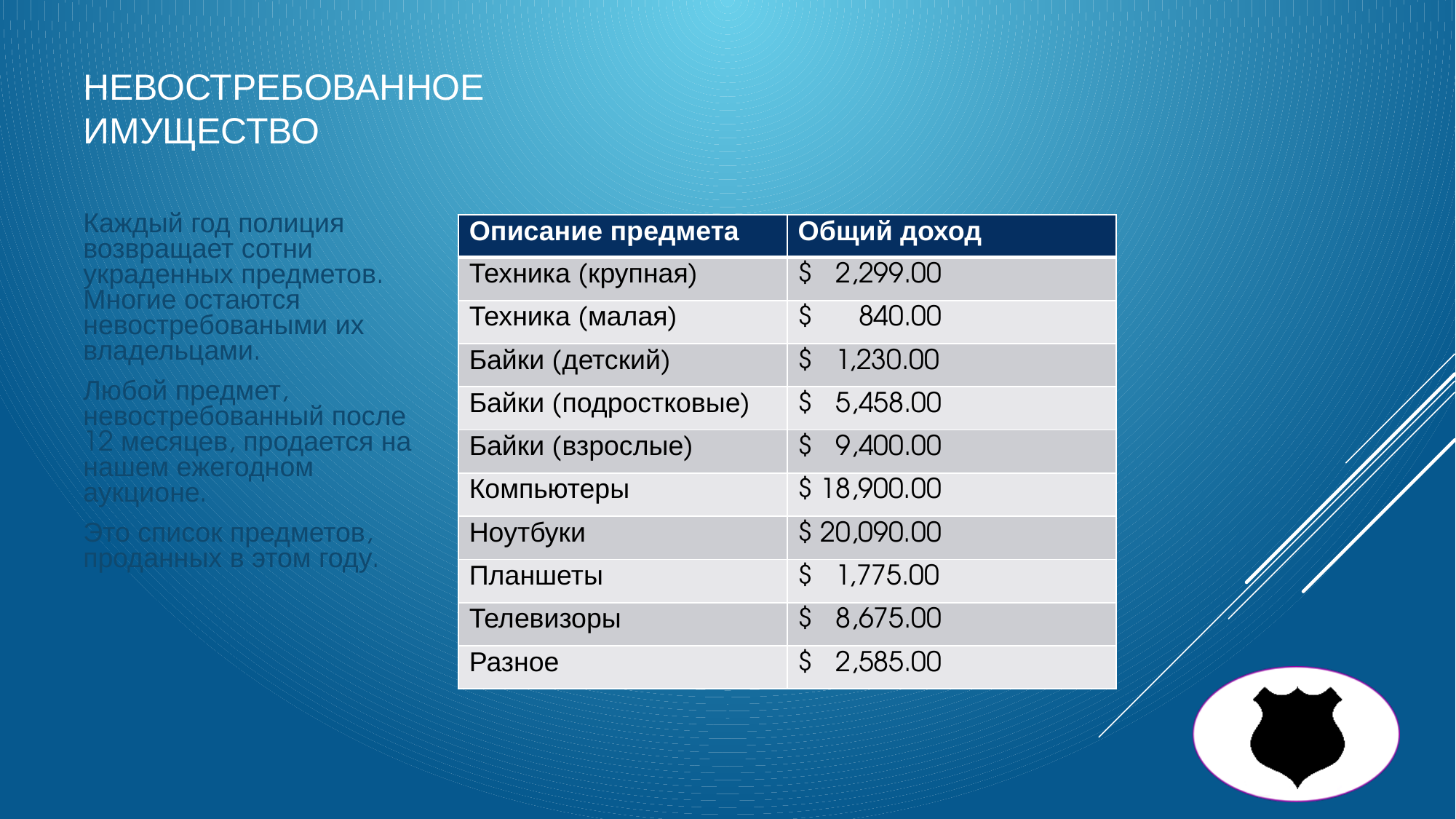

# Невостребованное имущество
Каждый год полиция возвращает сотни украденных предметов. Многие остаются невостребоваными их владельцами.
Любой предмет, невостребованный после 12 месяцев, продается на нашем ежегодном аукционе.
Это список предметов, проданных в этом году.
| Описание предмета | Общий доход |
| --- | --- |
| Техника (крупная) | $ 2,299.00 |
| Техника (малая) | $ 840.00 |
| Байки (детский) | $ 1,230.00 |
| Байки (подростковые) | $ 5,458.00 |
| Байки (взрослые) | $ 9,400.00 |
| Компьютеры | $ 18,900.00 |
| Ноутбуки | $ 20,090.00 |
| Планшеты | $ 1,775.00 |
| Телевизоры | $ 8,675.00 |
| Разное | $ 2,585.00 |